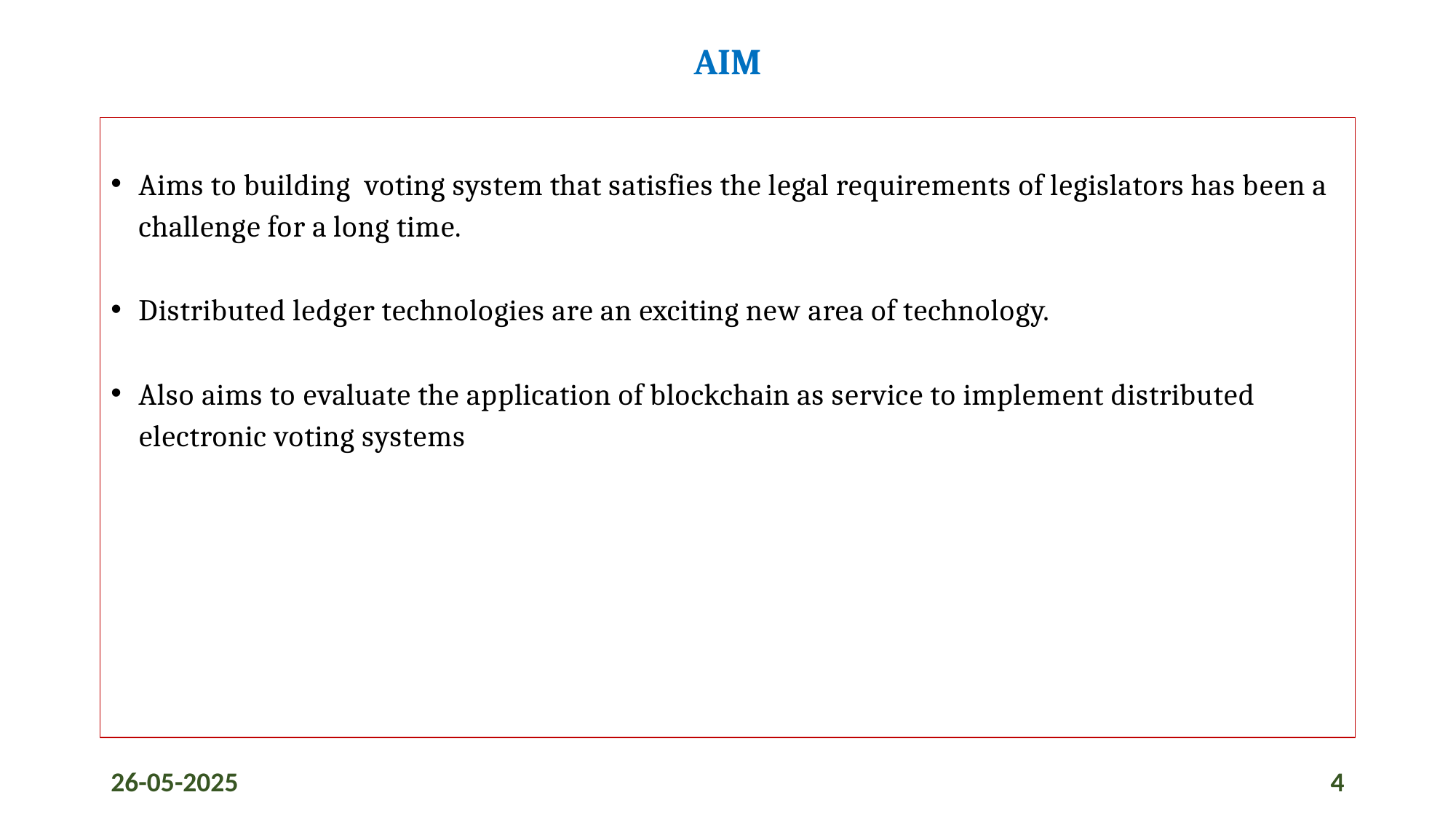

# AIM

Aims to building  voting system that satisfies the legal requirements of legislators has been a challenge for a long time.

Distributed ledger technologies are an exciting new area of technology.

Also aims to evaluate the application of blockchain as service to implement distributed electronic voting systems
26-05-2025
4